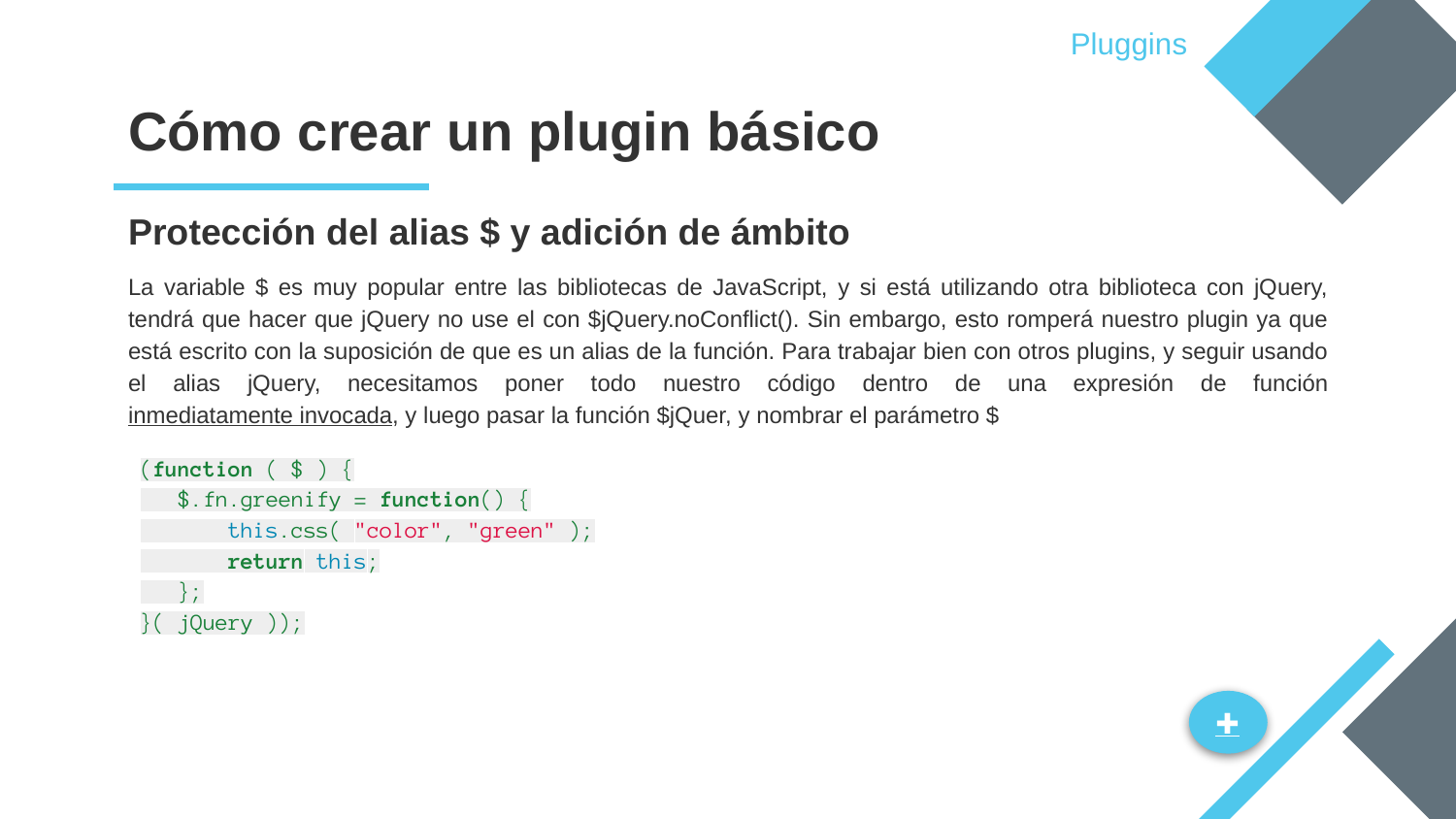

Pluggins
# Cómo crear un plugin básico
Protección del alias $ y adición de ámbito
La variable $ es muy popular entre las bibliotecas de JavaScript, y si está utilizando otra biblioteca con jQuery, tendrá que hacer que jQuery no use el con $jQuery.noConflict(). Sin embargo, esto romperá nuestro plugin ya que está escrito con la suposición de que es un alias de la función. Para trabajar bien con otros plugins, y seguir usando el alias jQuery, necesitamos poner todo nuestro código dentro de una expresión de función inmediatamente invocada, y luego pasar la función $jQuer, y nombrar el parámetro $
(function ( $ ) {
   $.fn.greenify = function() {
       this.css( "color", "green" );
       return this;
   };
}( jQuery ));

✚